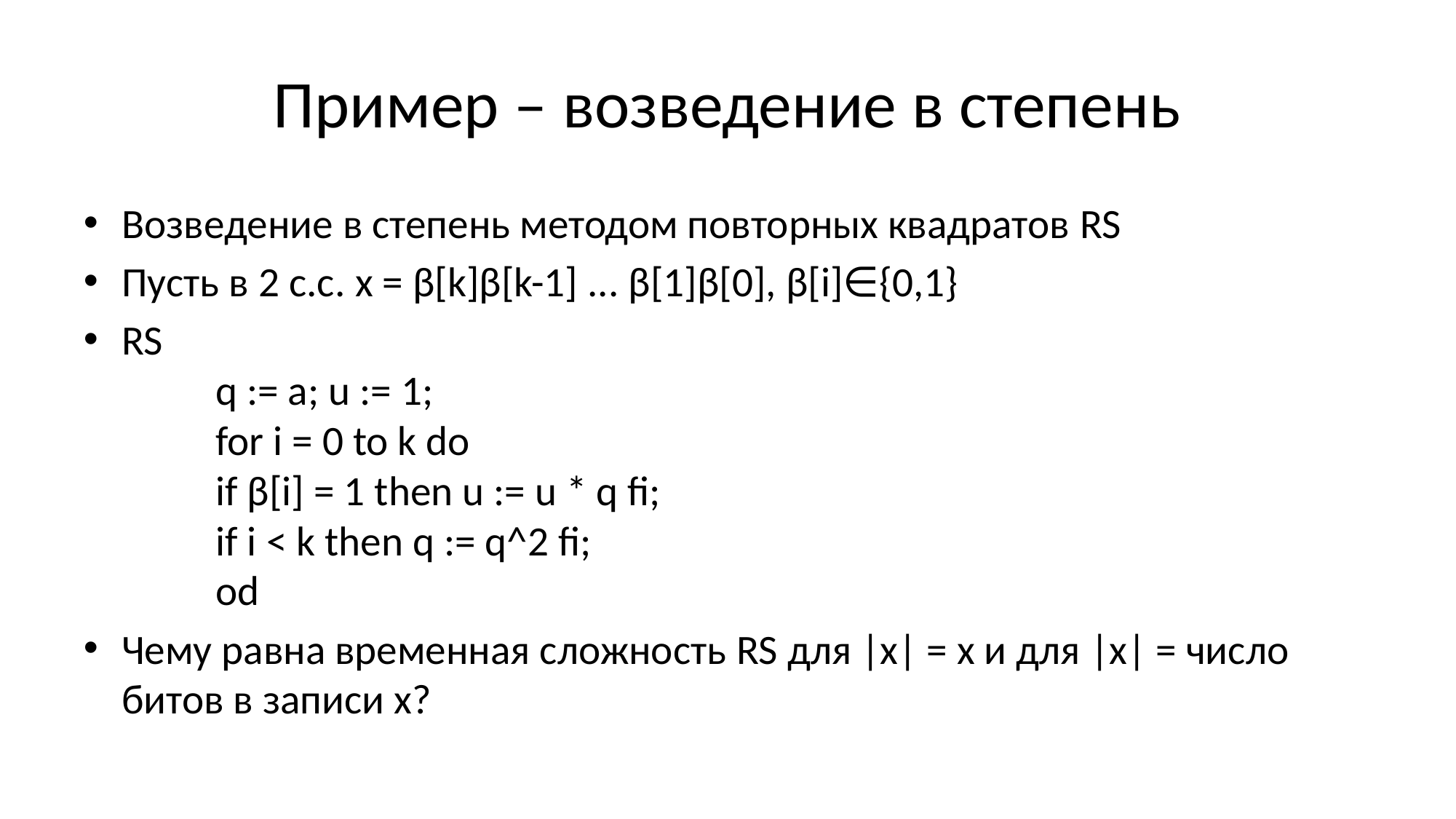

# Пример – возведение в степень
Возведение в степень методом повторных квадратов RS
Пусть в 2 c.c. x = β[k]β[k-1] ... β[1]β[0], β[i]∈{0,1}
RS
	q := a; u := 1;
	for i = 0 to k do
		if β[i] = 1 then u := u * q fi;
		if i < k then q := q^2 fi;
	od
Чему равна временная сложность RS для |x| = x и для |x| = число битов в записи х?